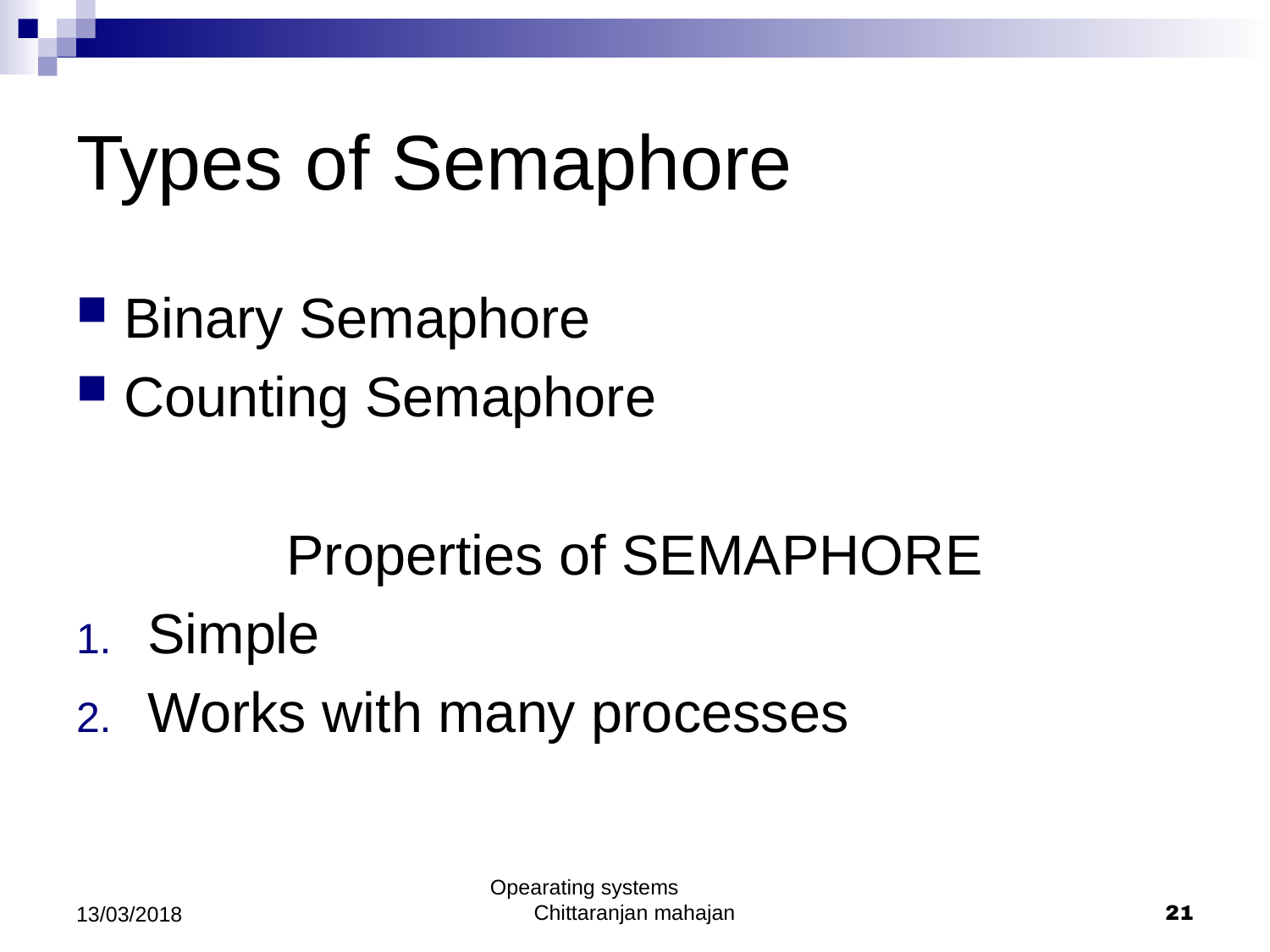

# Types of Semaphore
Binary Semaphore
Counting Semaphore

Properties of SEMAPHORE
Simple
Works with many processes

13/03/2018
Opearating systems                  Chittaranjan mahajan
21